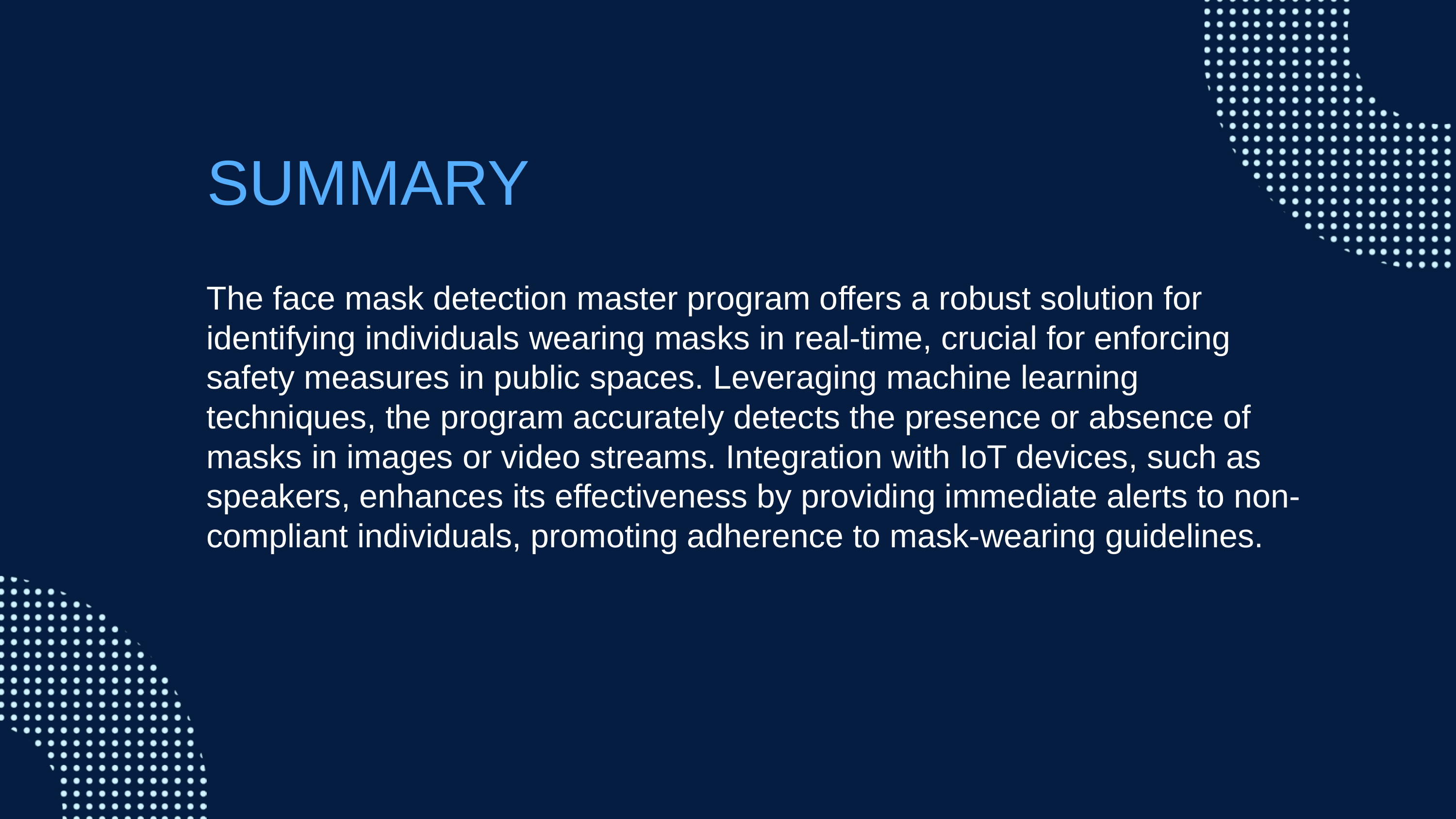

SUMMARY

The face mask detection master program offers a robust solution for identifying individuals wearing masks in real-time, crucial for enforcing safety measures in public spaces. Leveraging machine learning techniques, the program accurately detects the presence or absence of masks in images or video streams. Integration with IoT devices, such as speakers, enhances its effectiveness by providing immediate alerts to non-compliant individuals, promoting adherence to mask-wearing guidelines.